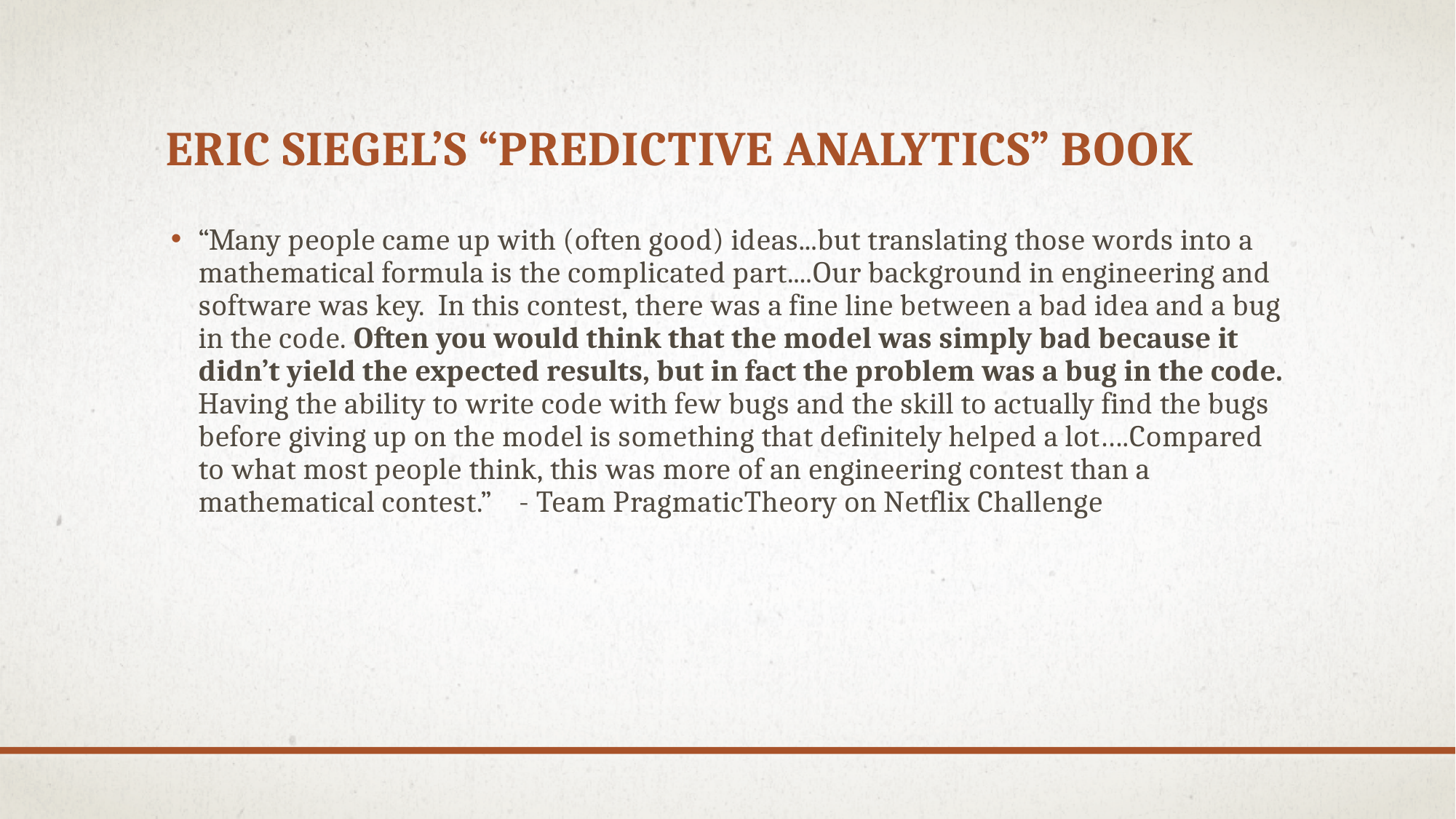

# Eric Siegel’s “predictive analytics” book
“Many people came up with (often good) ideas...but translating those words into a mathematical formula is the complicated part....Our background in engineering and software was key.  In this contest, there was a fine line between a bad idea and a bug in the code. Often you would think that the model was simply bad because it didn’t yield the expected results, but in fact the problem was a bug in the code. Having the ability to write code with few bugs and the skill to actually find the bugs before giving up on the model is something that definitely helped a lot….Compared to what most people think, this was more of an engineering contest than a mathematical contest.”    - Team PragmaticTheory on Netflix Challenge